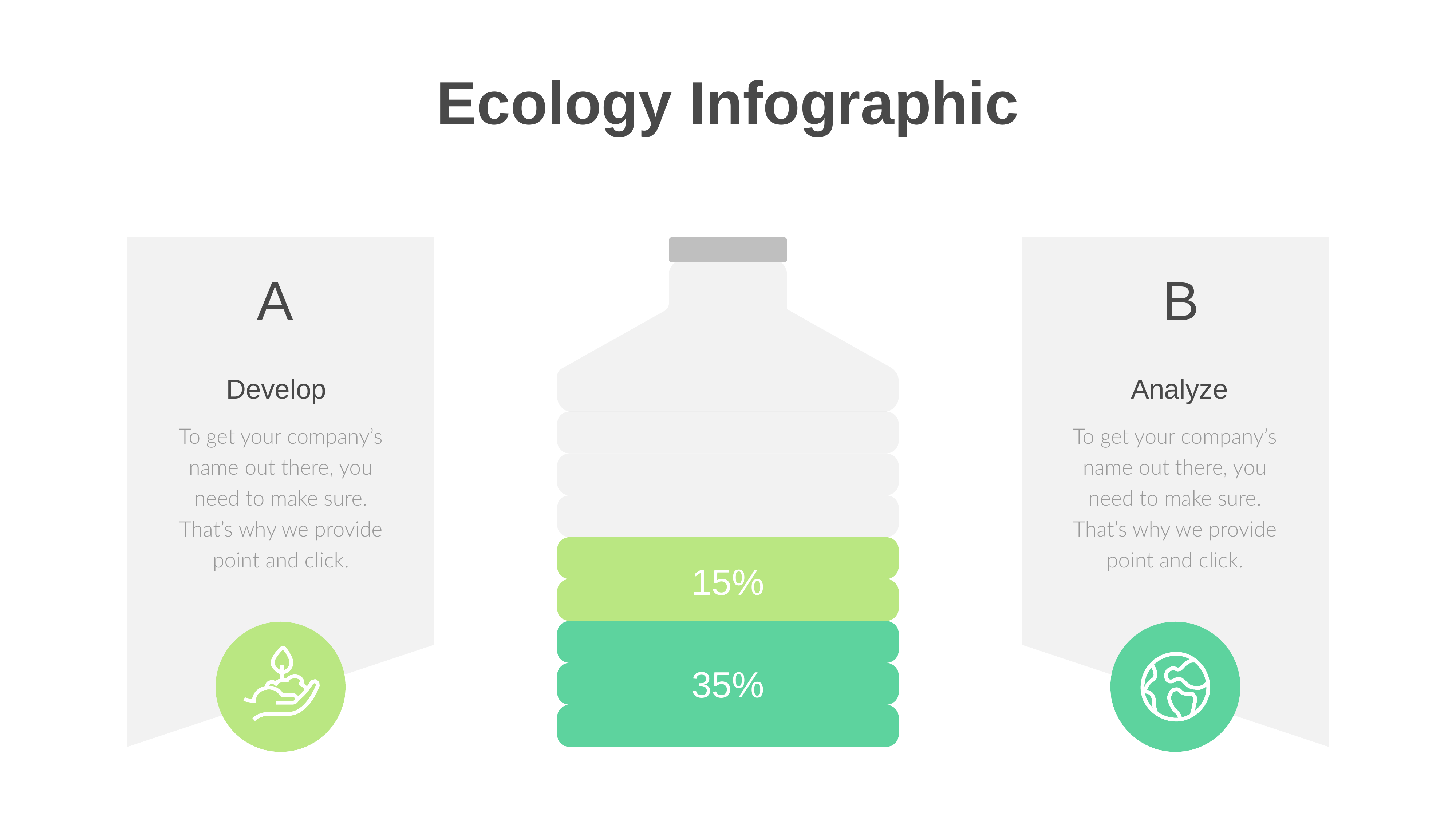

Ecology Infographic

15%

35%

A
B
Develop
Analyze
To get your company’s name out there, you need to make sure. That’s why we provide point and click.
To get your company’s name out there, you need to make sure. That’s why we provide point and click.